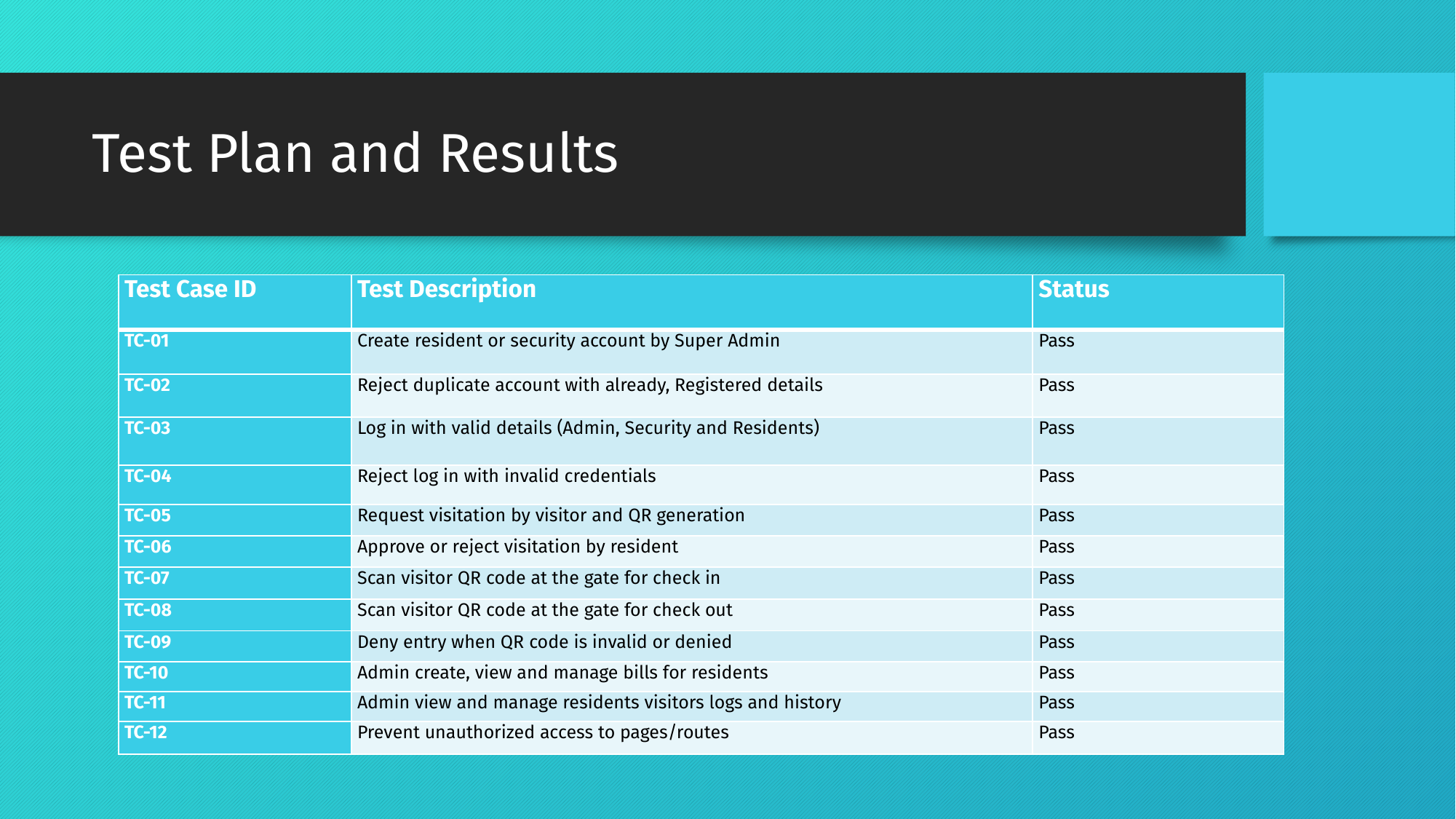

# Test Plan and Results
| Test Case ID | Test Description | Status |
| --- | --- | --- |
| TC-01 | Create resident or security account by Super Admin | Pass |
| TC-02 | Reject duplicate account with already, Registered details | Pass |
| TC-03 | Log in with valid details (Admin, Security and Residents) | Pass |
| TC-04 | Reject log in with invalid credentials | Pass |
| TC-05 | Request visitation by visitor and QR generation | Pass |
| TC-06 | Approve or reject visitation by resident | Pass |
| TC-07 | Scan visitor QR code at the gate for check in | Pass |
| TC-08 | Scan visitor QR code at the gate for check out | Pass |
| TC-09 | Deny entry when QR code is invalid or denied | Pass |
| TC-10 | Admin create, view and manage bills for residents | Pass |
| TC-11 | Admin view and manage residents visitors logs and history | Pass |
| TC-12 | Prevent unauthorized access to pages/routes | Pass |